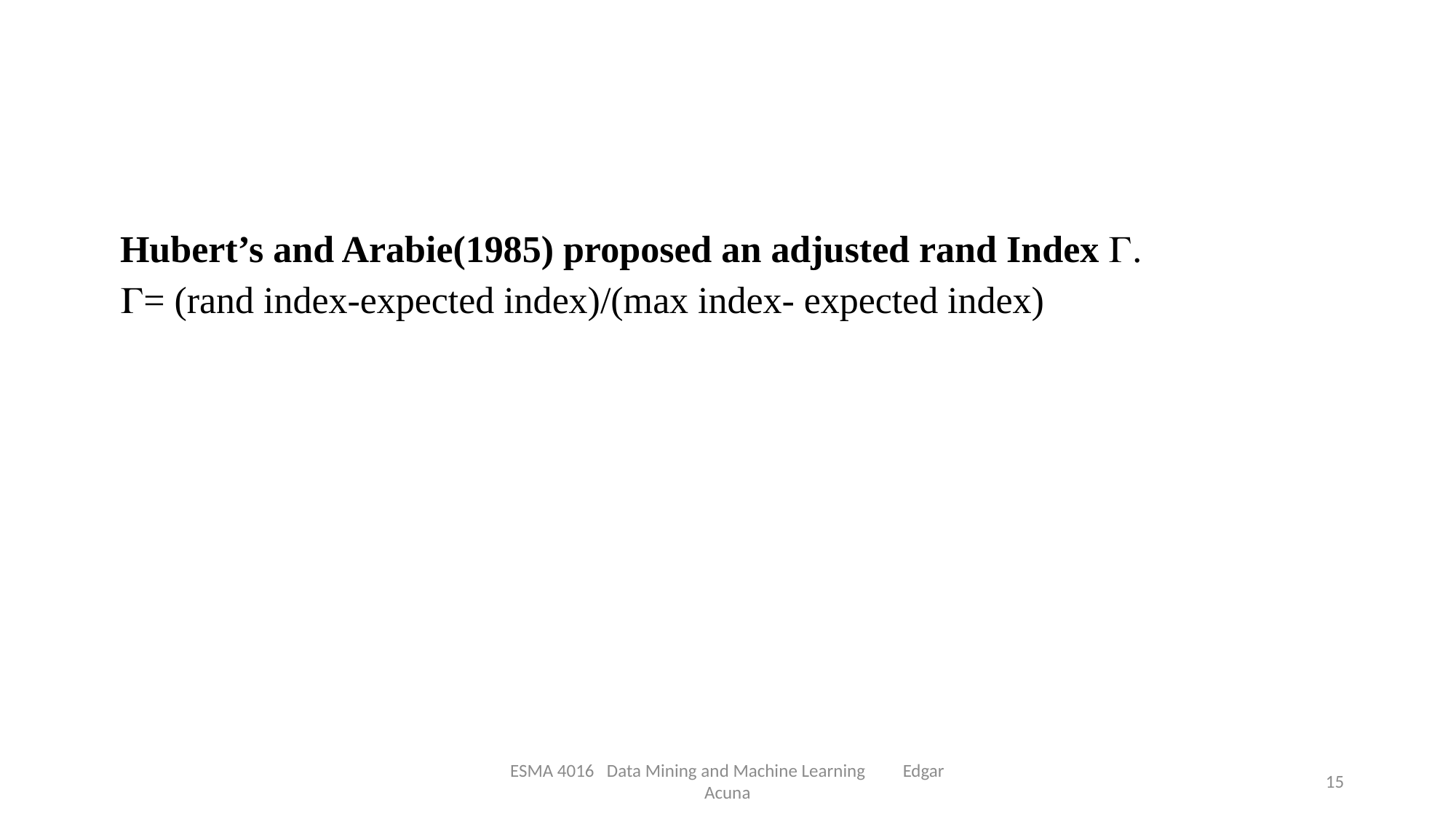

#
Hubert’s and Arabie(1985) proposed an adjusted rand Index Γ.
Γ= (rand index-expected index)/(max index- expected index)
ESMA 4016   Data Mining and Machine Learning         Edgar Acuna
15